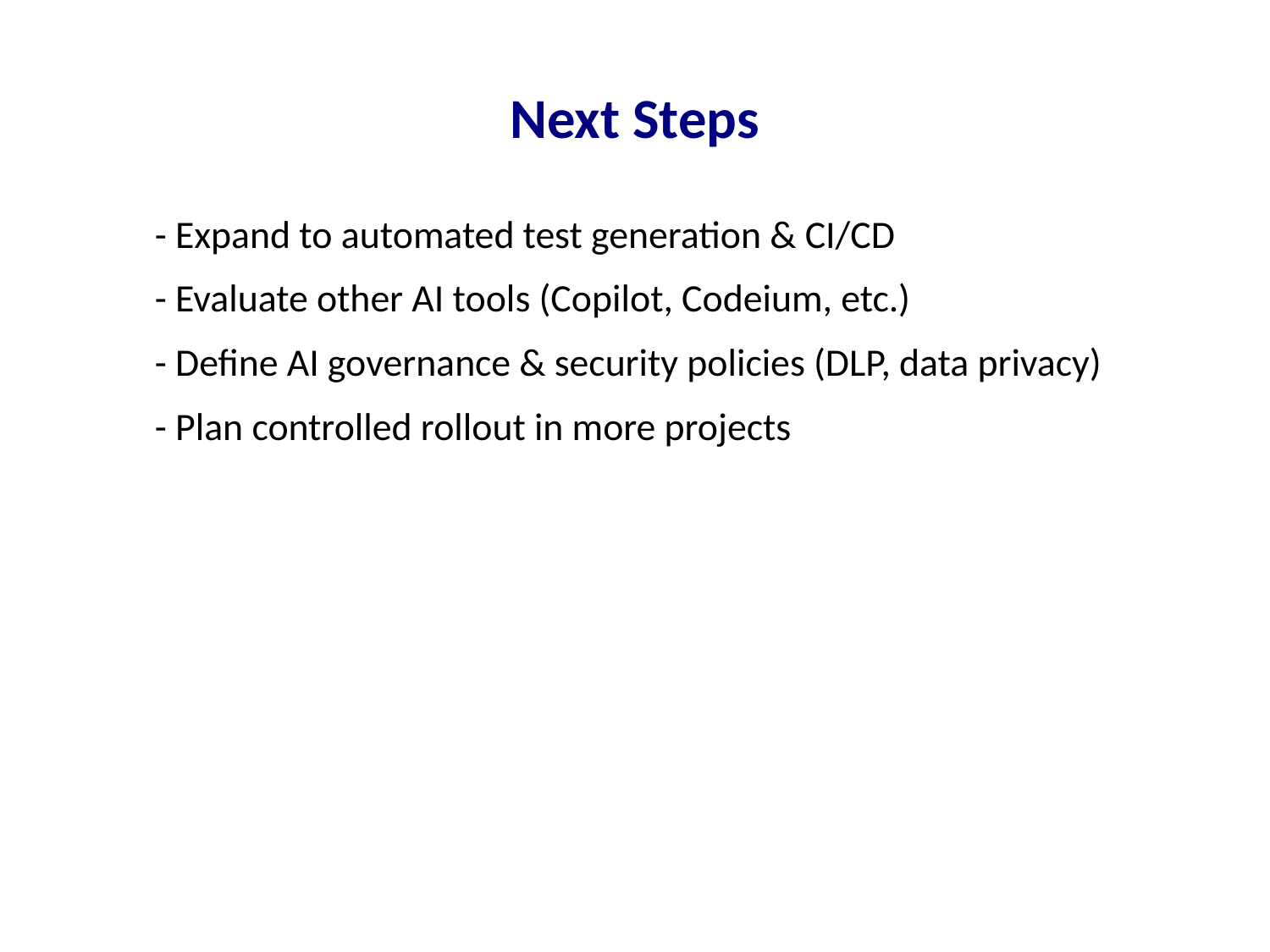

Next Steps
#

- Expand to automated test generation & CI/CD
- Evaluate other AI tools (Copilot, Codeium, etc.)
- Define AI governance & security policies (DLP, data privacy)
- Plan controlled rollout in more projects